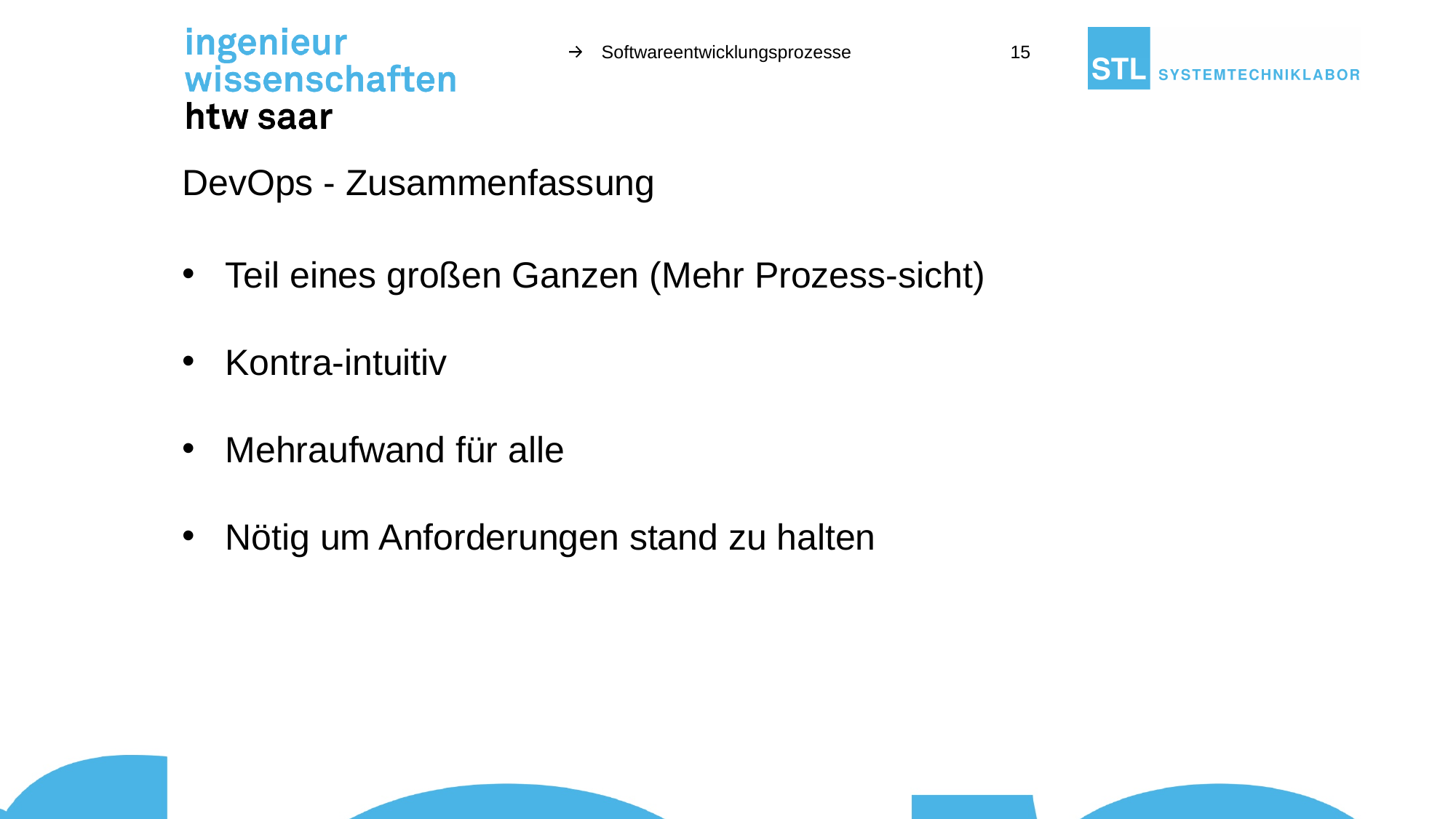

Softwareentwicklungsprozesse
15
# DevOps - Zusammenfassung
Teil eines großen Ganzen (Mehr Prozess-sicht)

Kontra-intuitiv

Mehraufwand für alle

Nötig um Anforderungen stand zu halten